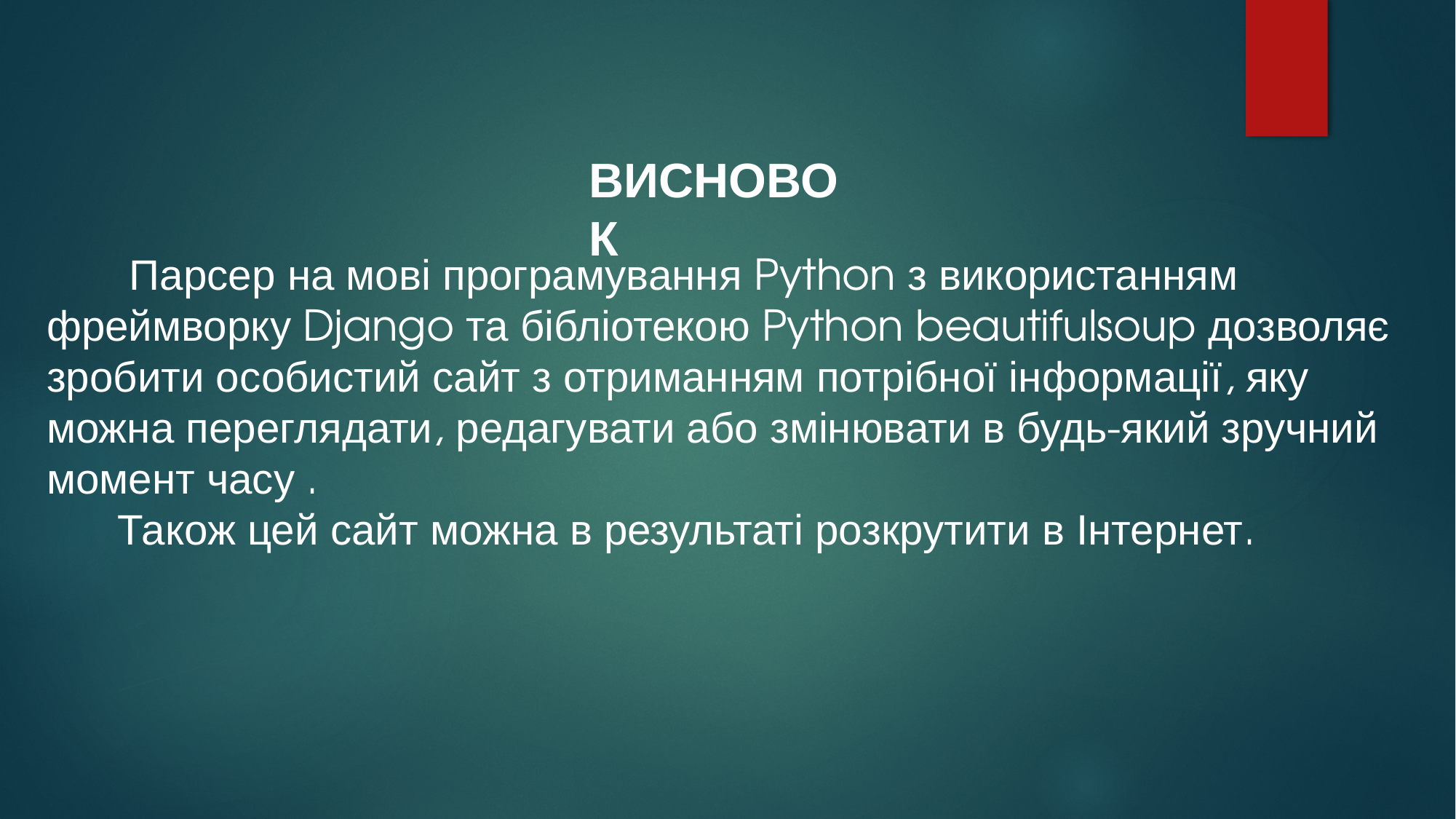

ВИСНОВОК
       Парсер на мові програмування Python з використанням фреймворку Django та бібліотекою Python beautifulsoup дозволяє зробити особистий сайт з отриманням потрібної інформації, яку можна переглядати, редагувати або змінювати в будь-який зручний момент часу .
      Також цей сайт можна в результаті розкрутити в Інтернет.